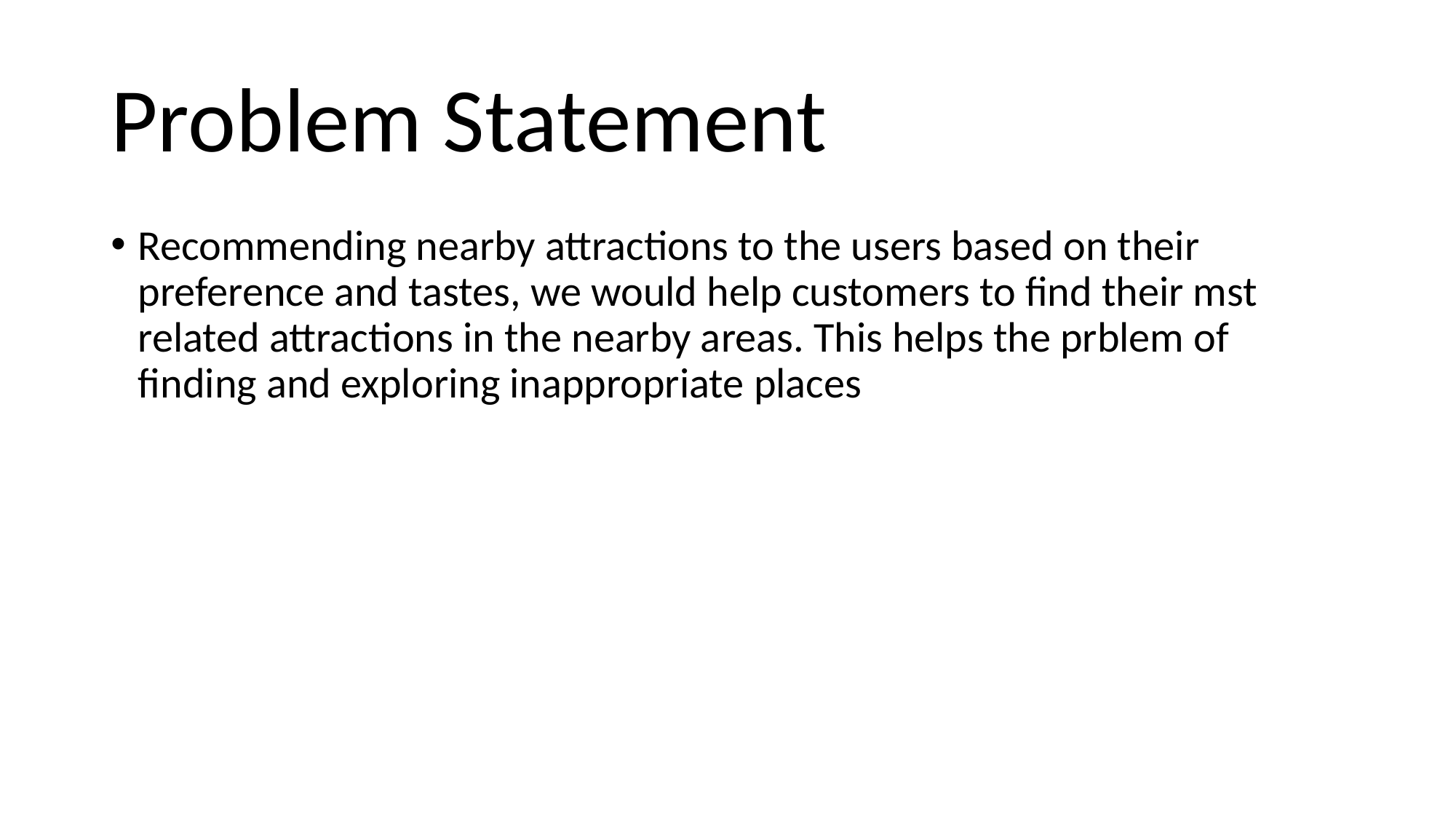

# Problem Statement
Recommending nearby attractions to the users based on their preference and tastes, we would help customers to find their mst related attractions in the nearby areas. This helps the prblem of finding and exploring inappropriate places